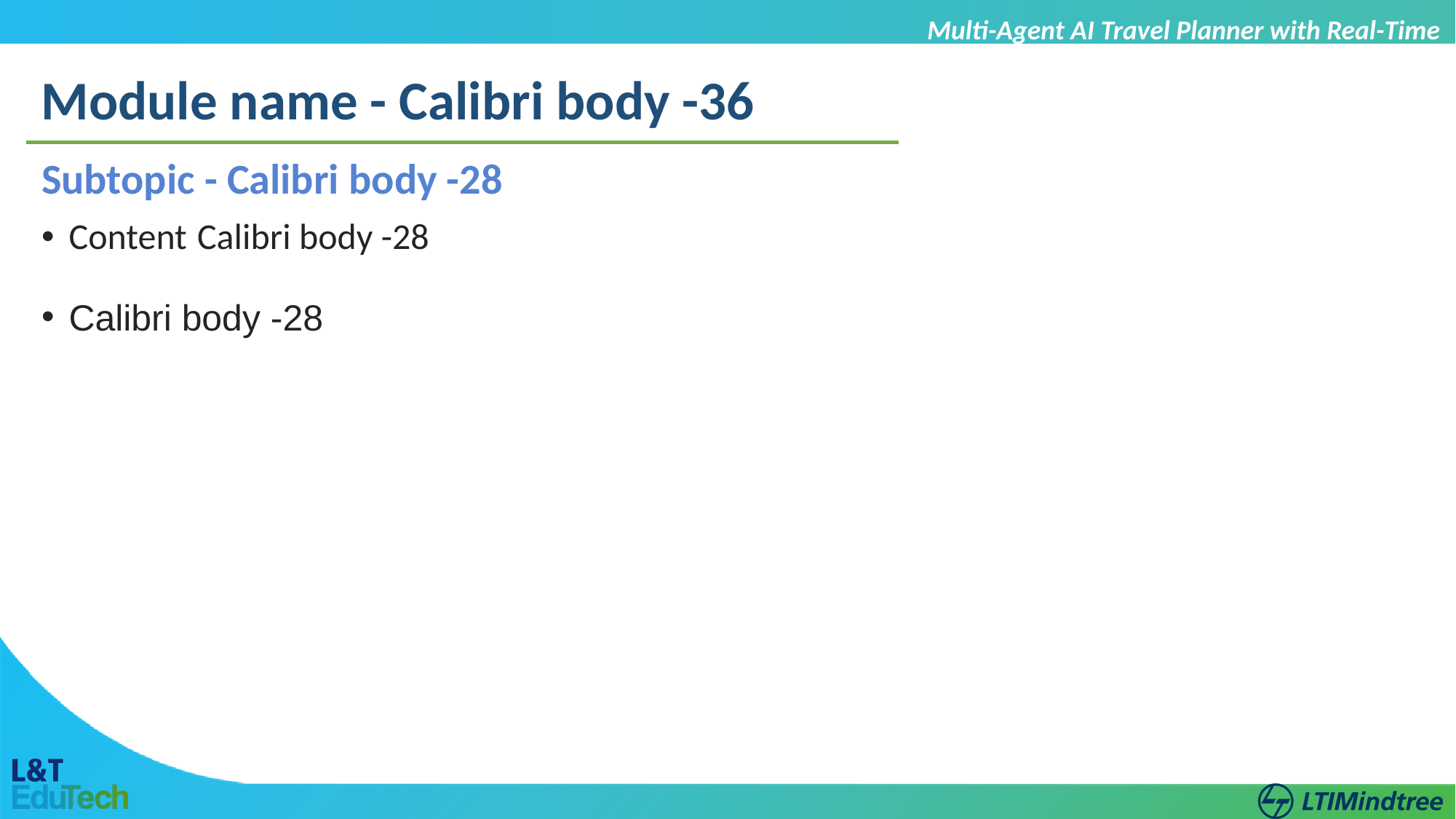

Multi-Agent AI Travel Planner with Real-Time Guidance

Module name - Calibri body -36
Subtopic - Calibri body -28
Content Calibri body -28
Calibri body -28